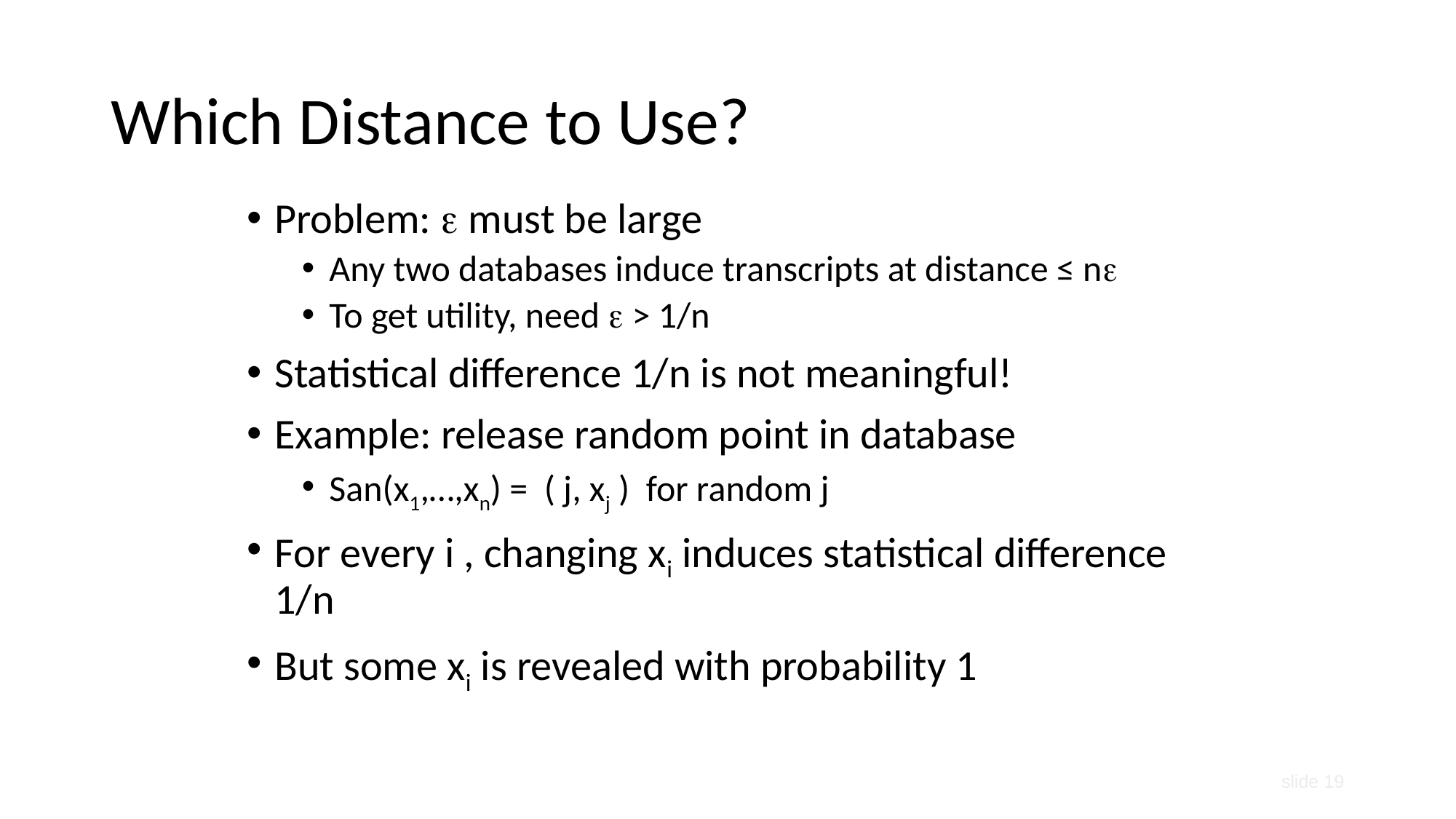

# Which Distance to Use?
Problem: ε must be large
Any two databases induce transcripts at distance ≤ nε
To get utility, need ε > 1/n
Statistical difference 1/n is not meaningful!
Example: release random point in database
San(x1,…,xn) =  ( j, xj )  for random j
For every i , changing xi induces statistical difference 1/n
But some xi is revealed with probability 1

slide 19